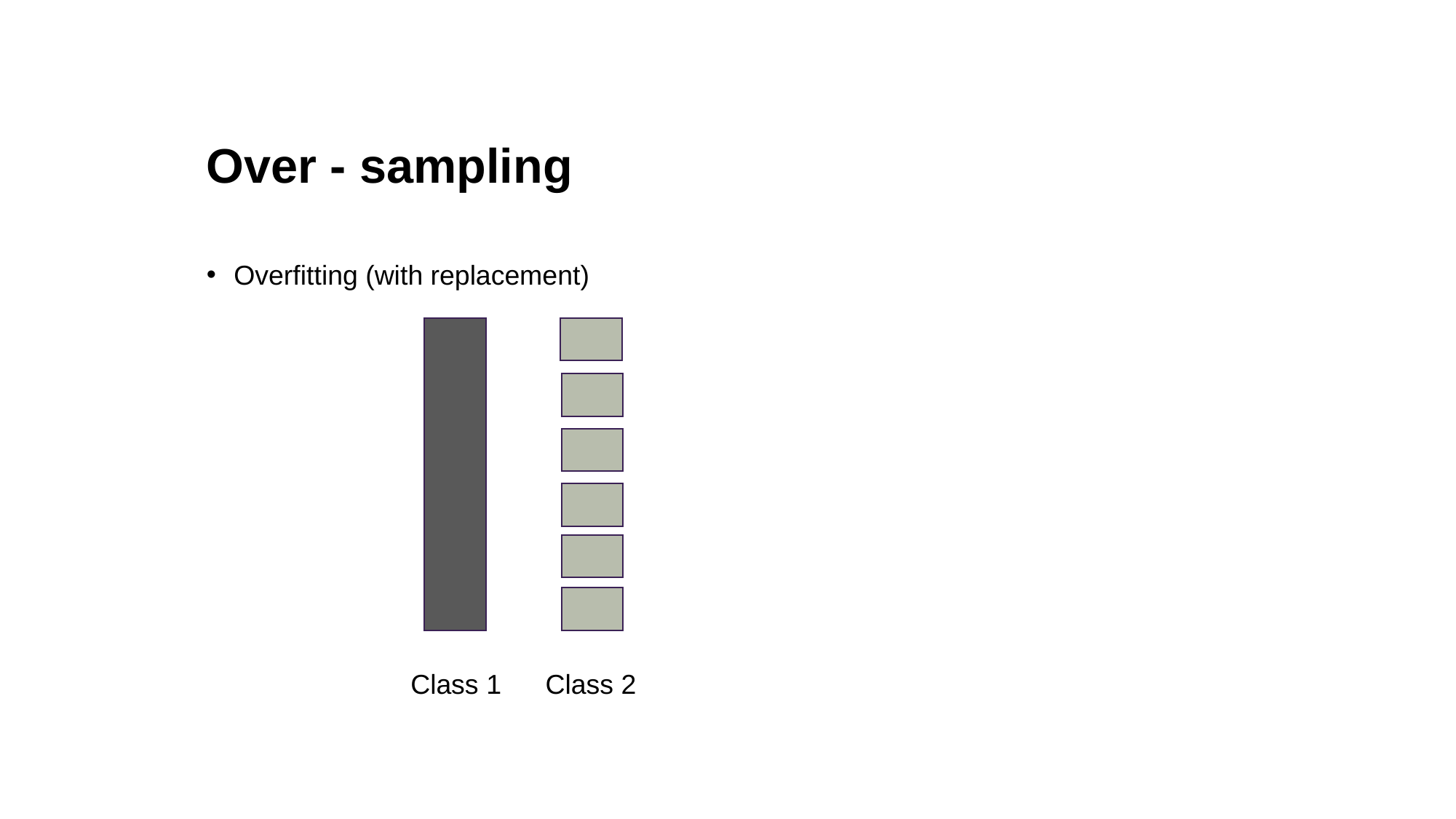

# Over - sampling
Overfitting (with replacement)

Class 1
Class 2